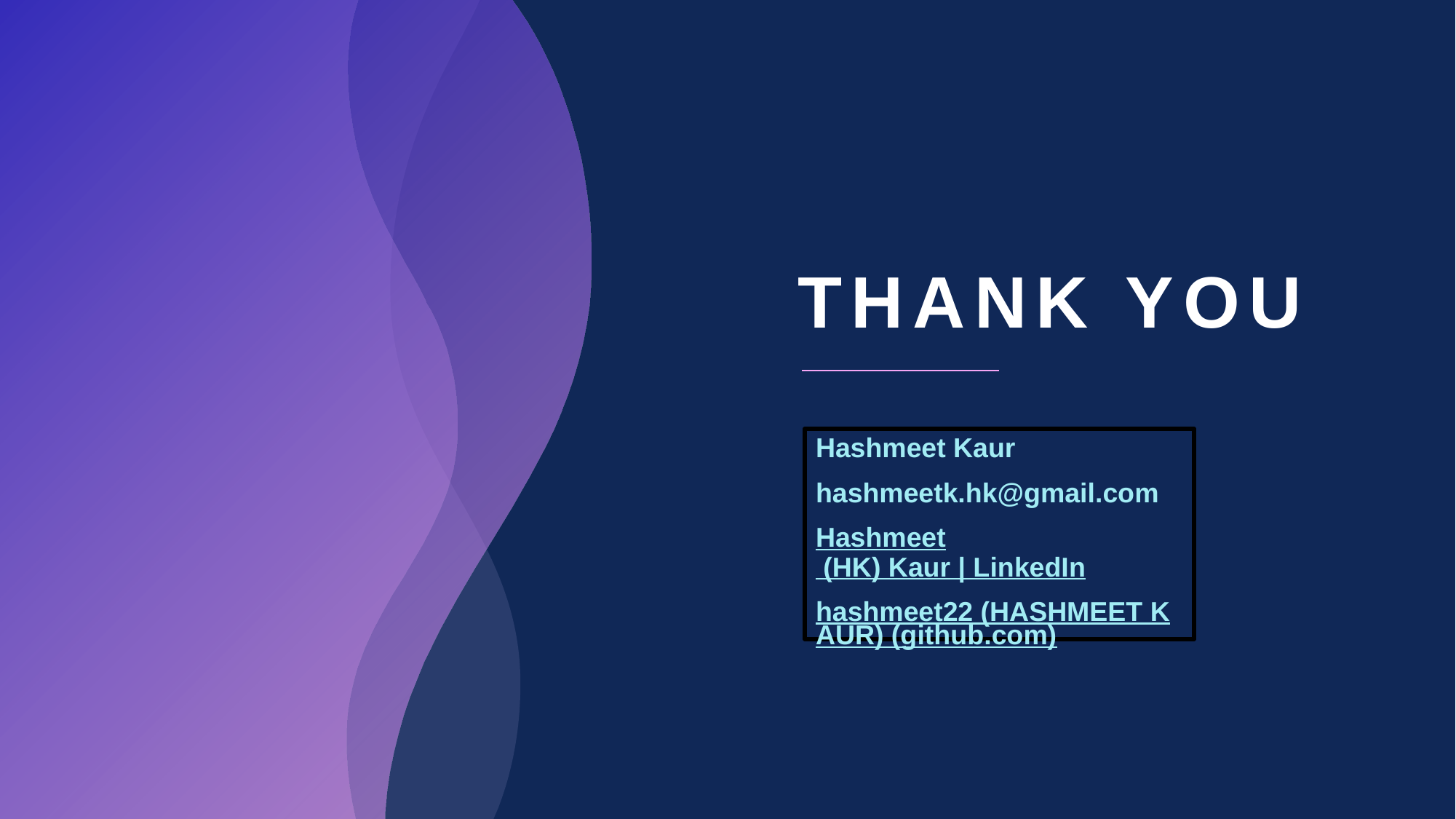

# THANK YOU
Hashmeet Kaur​
hashmeetk.hk@gmail.com
Hashmeet (HK) Kaur | LinkedIn
hashmeet22 (HASHMEET KAUR) (github.com)